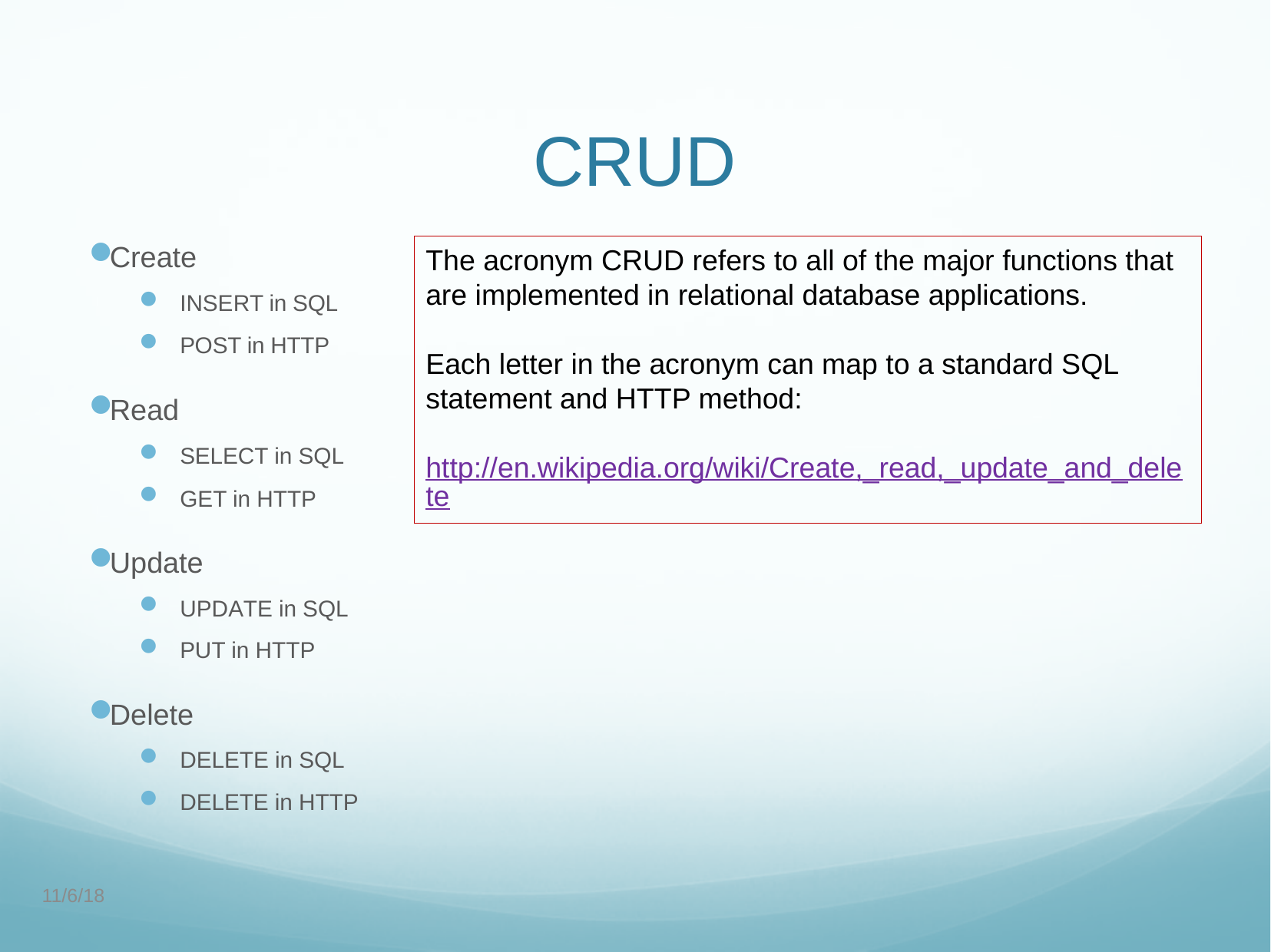

# CRUD
Create
INSERT in SQL
POST in HTTP
Read
SELECT in SQL
GET in HTTP
Update
UPDATE in SQL
PUT in HTTP
Delete
DELETE in SQL
DELETE in HTTP

The acronym CRUD refers to all of the major functions that are implemented in relational database applications.

Each letter in the acronym can map to a standard SQL statement and HTTP method:

http://en.wikipedia.org/wiki/Create,_read,_update_and_delete

11/6/18
Web Sys I - MySQL
31